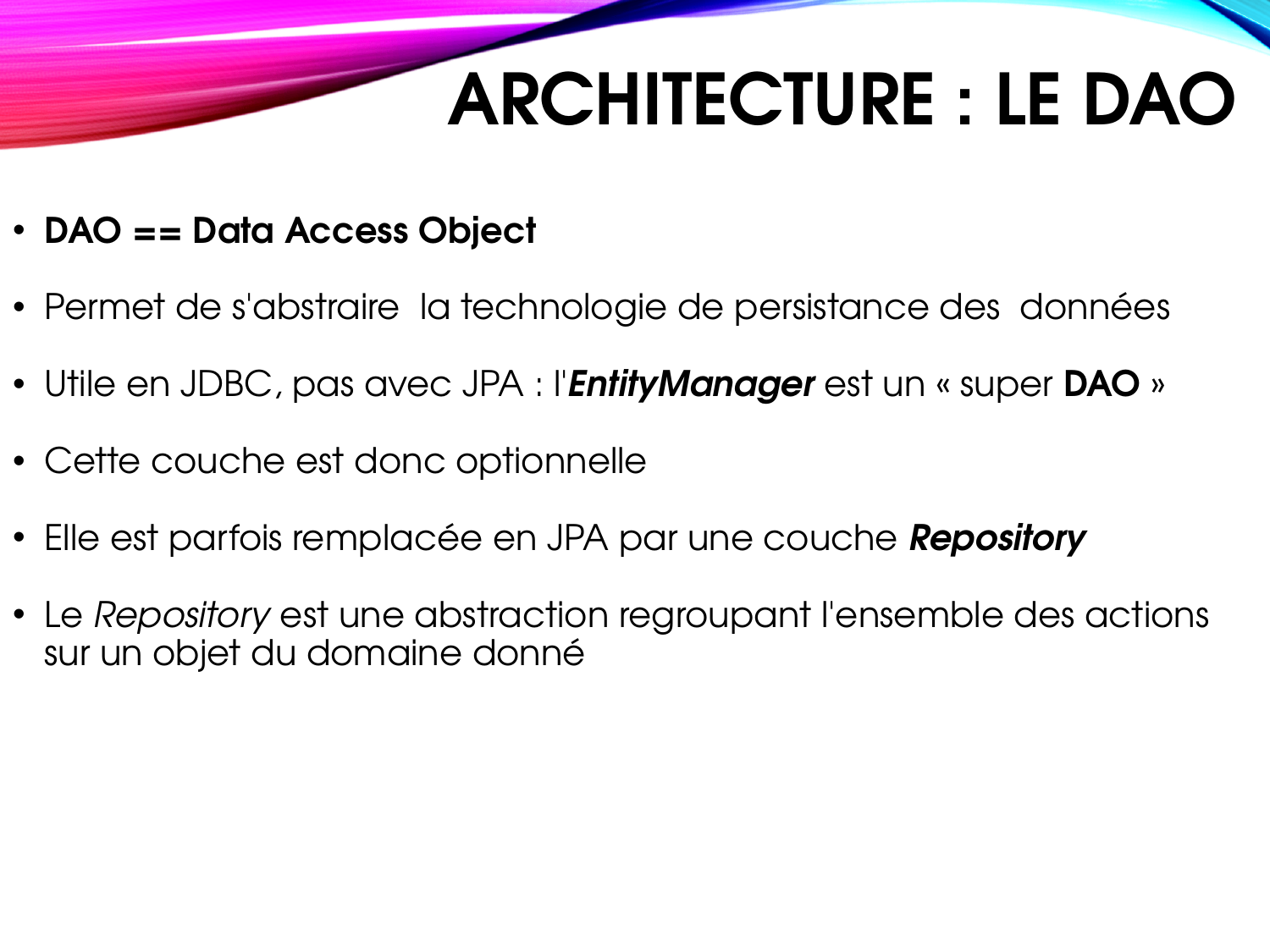

# Architecture : le DAO
DAO == Data Access Object
Permet de s'abstraire  la technologie de persistance des  données
Utile en JDBC, pas avec JPA : l'EntityManager est un « super DAO »
Cette couche est donc optionnelle
Elle est parfois remplacée en JPA par une couche Repository
Le Repository est une abstraction regroupant l'ensemble des actions sur un objet du domaine donné